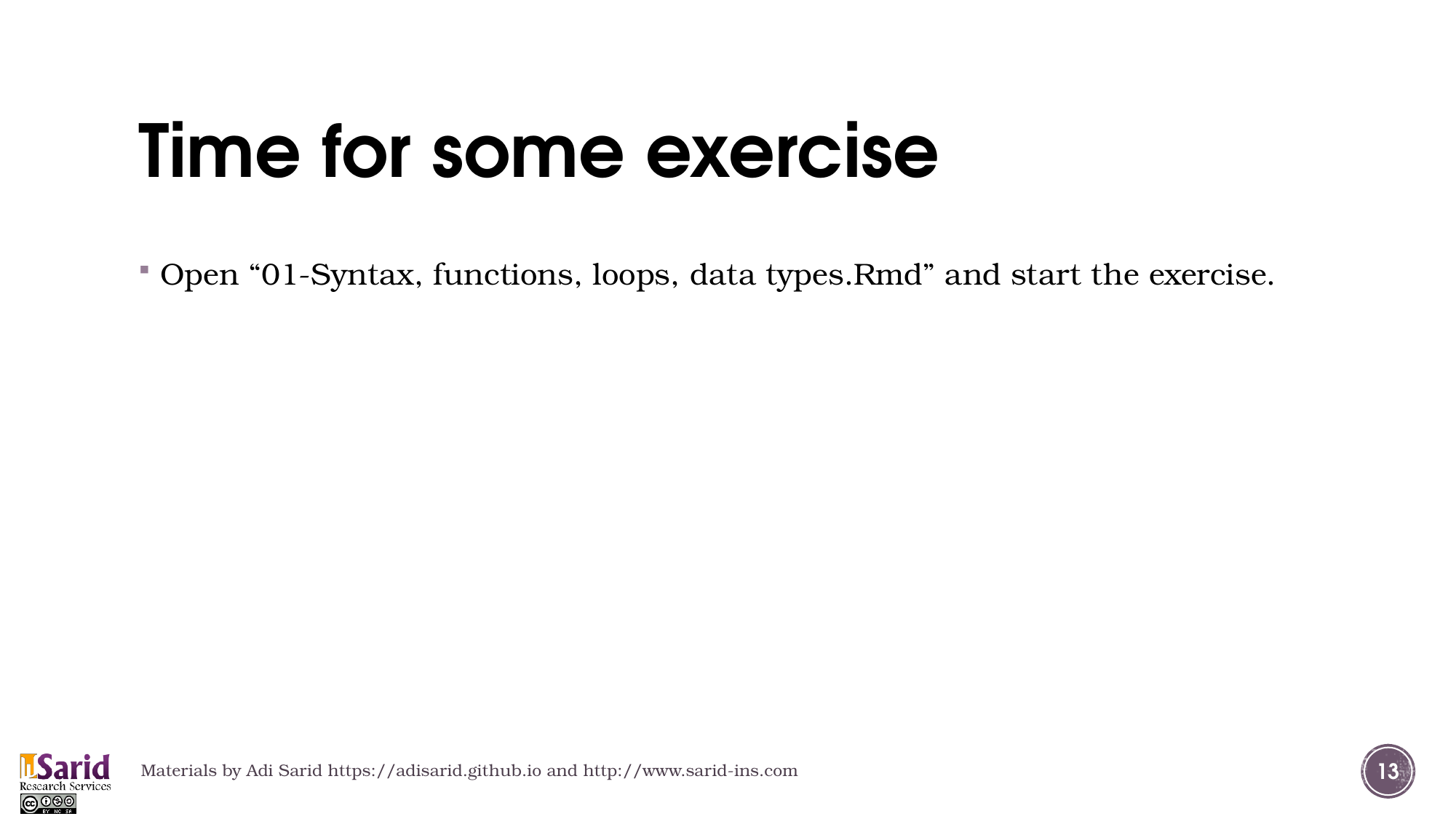

# Time for some exercise
Open “01-Syntax, functions, loops, data types.Rmd” and start the exercise.
Materials by Adi Sarid https://adisarid.github.io and http://www.sarid-ins.com
13